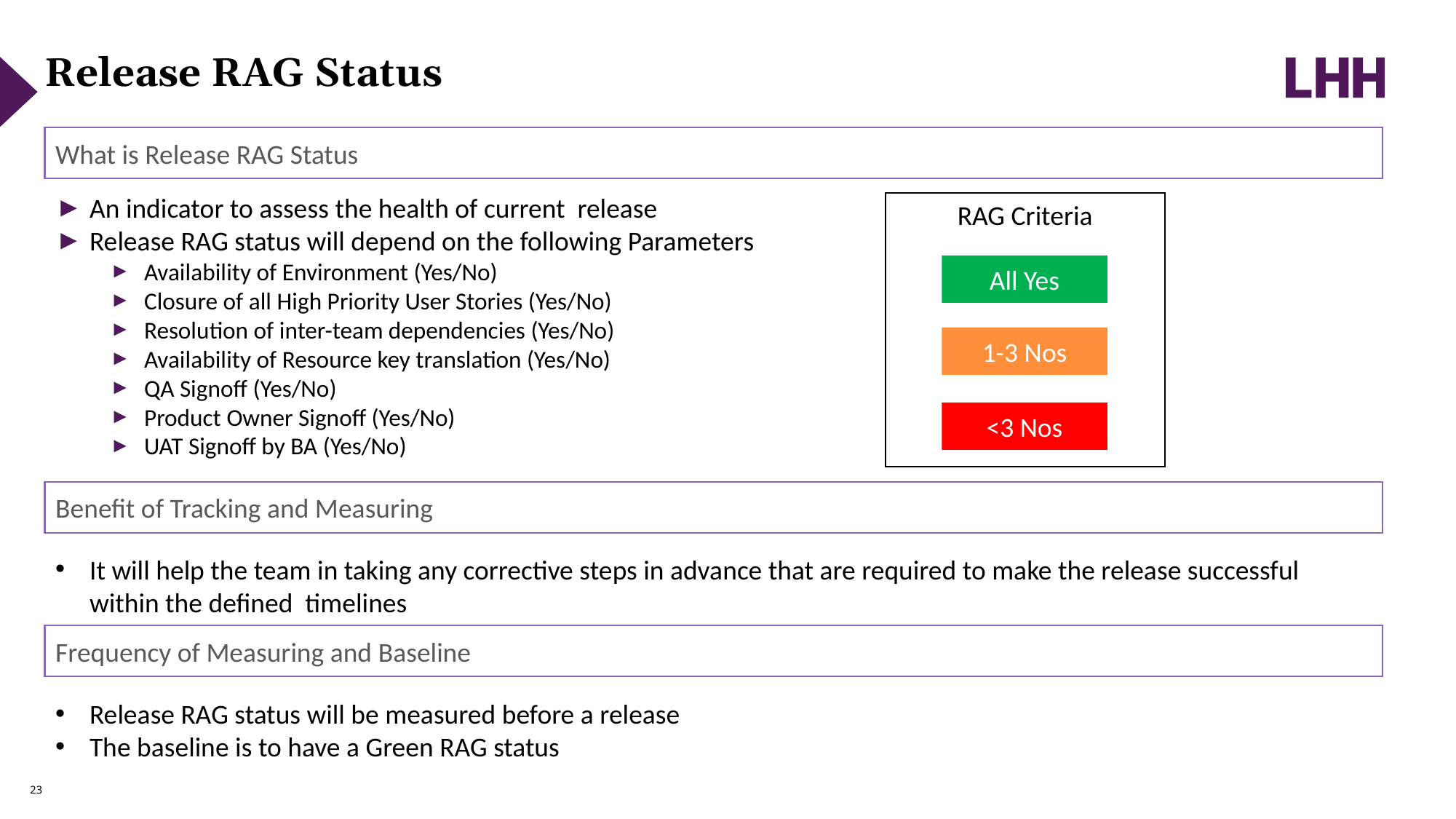

Release RAG Status
What is Release RAG Status
An indicator to assess the health of current  release
Release RAG status will depend on the following Parameters
Availability of Environment (Yes/No)
Closure of all High Priority User Stories (Yes/No)
Resolution of inter-team dependencies (Yes/No)
Availability of Resource key translation (Yes/No)
QA Signoff (Yes/No)
Product Owner Signoff (Yes/No)
UAT Signoff by BA (Yes/No)

RAG Criteria
All Yes
1-3 Nos
<3 Nos
Benefit of Tracking and Measuring
It will help the team in taking any corrective steps in advance that are required to make the release successful  within the defined  timelines
Frequency of Measuring and Baseline
Release RAG status will be measured before a release
The baseline is to have a Green RAG status